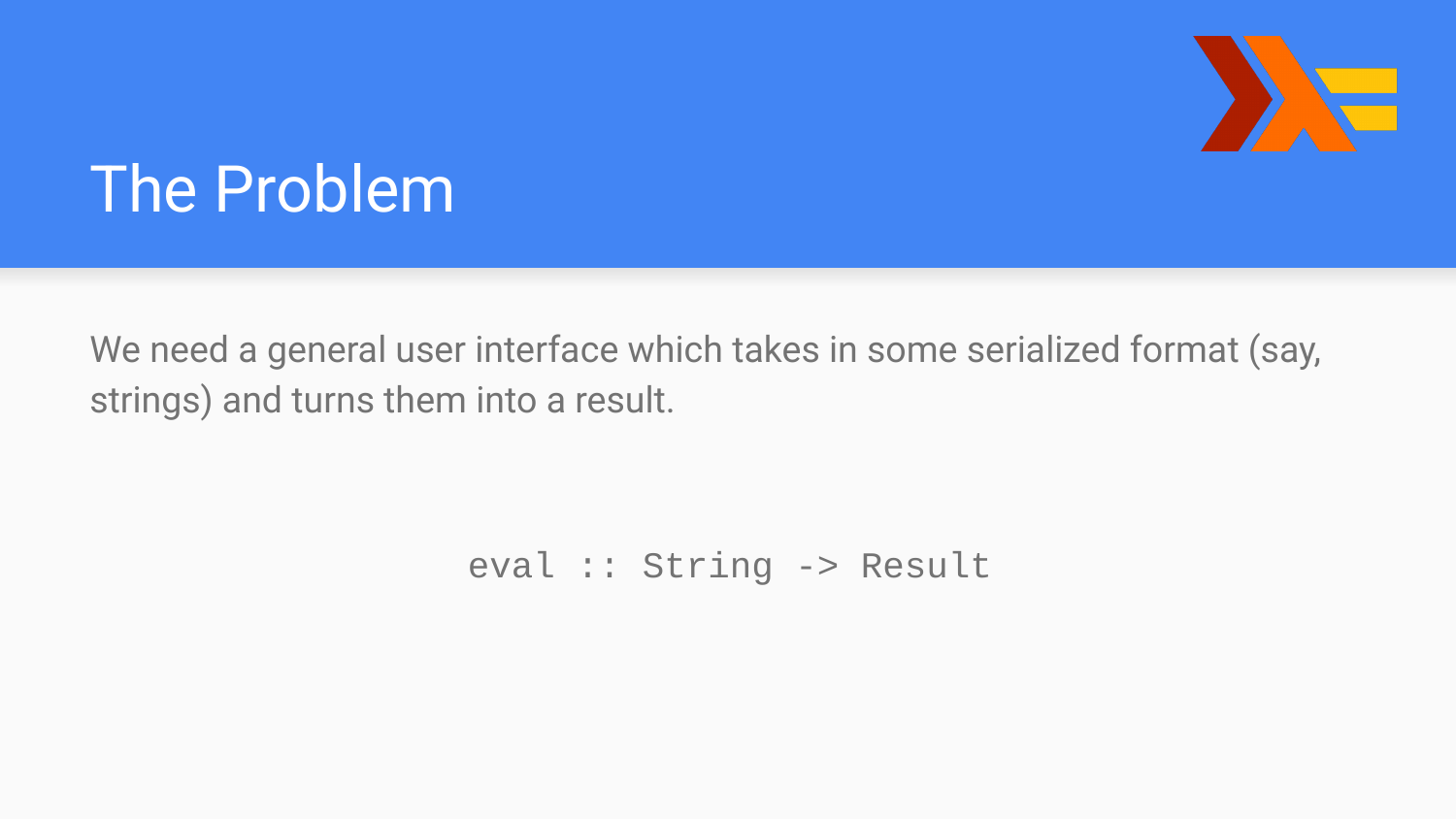

# The Problem
We need a general user interface which takes in some serialized format (say, strings) and turns them into a result.

eval :: String -> Result